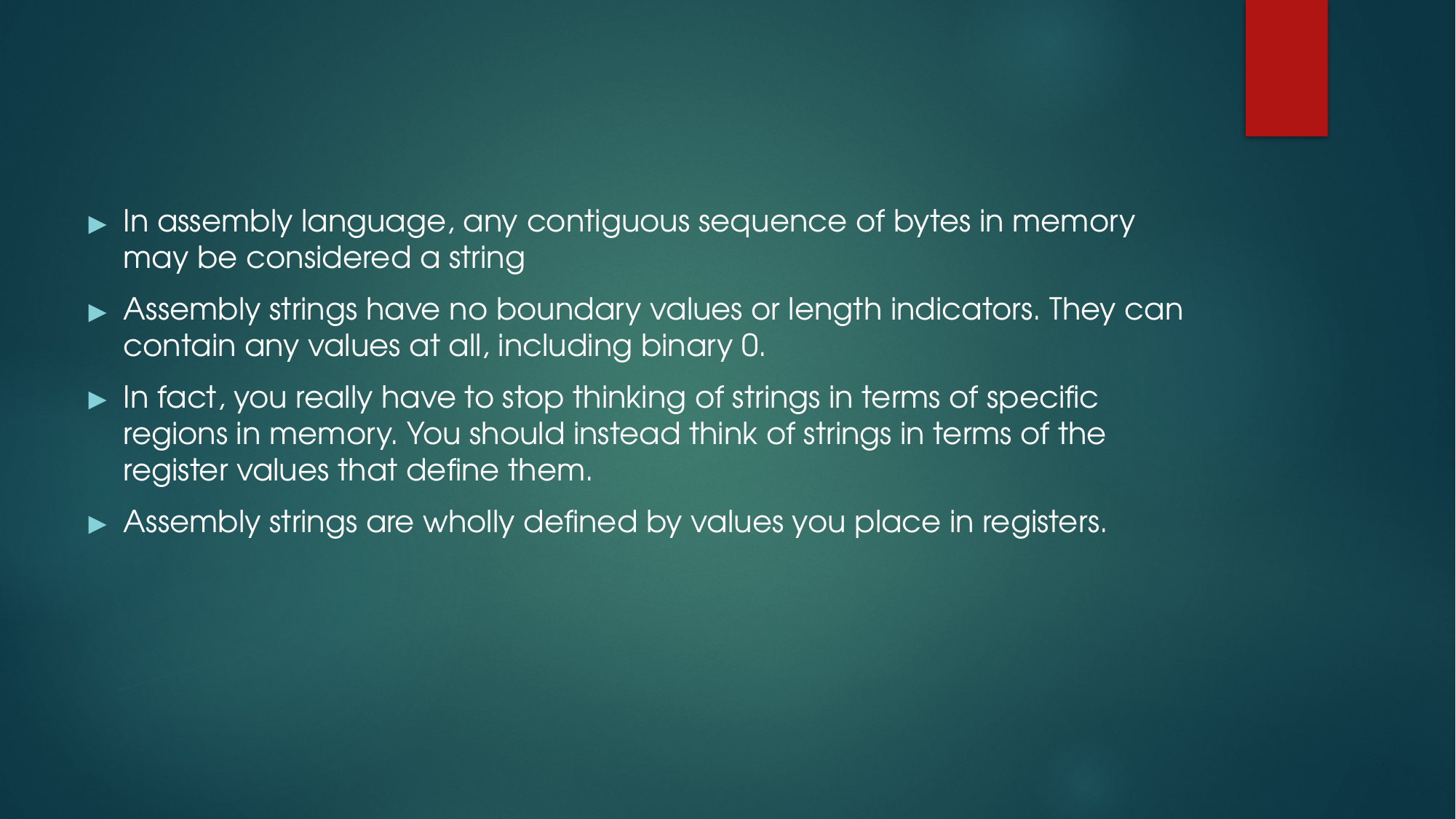

In assembly language, any contiguous sequence of bytes in memory may be considered a string
Assembly strings have no boundary values or length indicators. They can contain any values at all, including binary 0.
In fact, you really have to stop thinking of strings in terms of specific regions in memory. You should instead think of strings in terms of the register values that define them.
Assembly strings are wholly defined by values you place in registers.